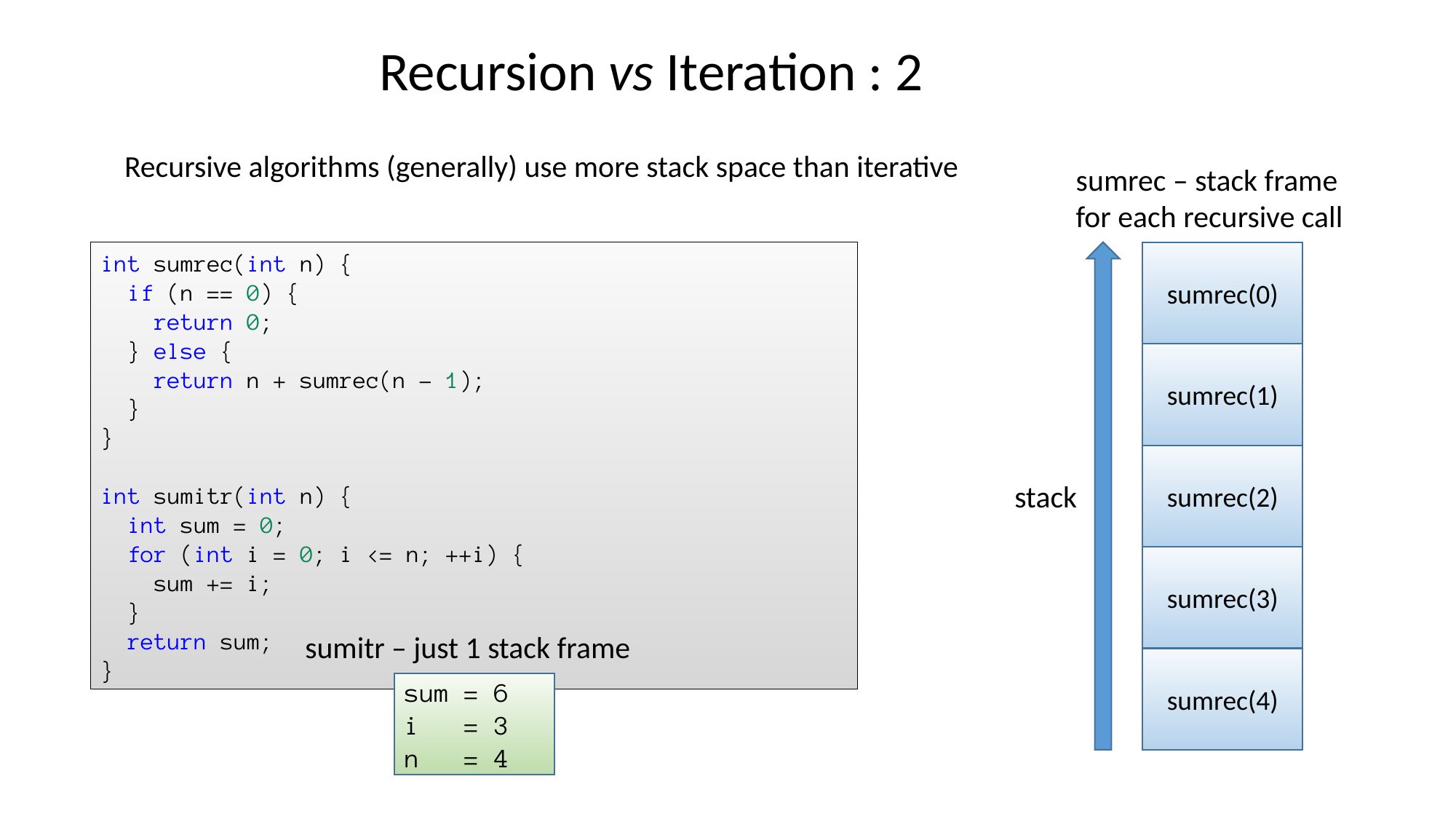

Recursion vs Iteration : 2
Recursive algorithms (generally) use more stack space than iterative
sumrec – stack frame for each recursive call
int sumrec(int n) {
  if (n == 0) {
    return 0;
  } else {
    return n + sumrec(n - 1);
  }
}
int sumitr(int n) {
  int sum = 0;
  for (int i = 0; i <= n; ++i) {
    sum += i;
  }
  return sum;
}

sumrec(0)
sumrec(1)
sumrec(2)
stack
sumrec(3)
sumitr – just 1 stack frame
sumrec(4)
sum = 6
i   = 3
n   = 4